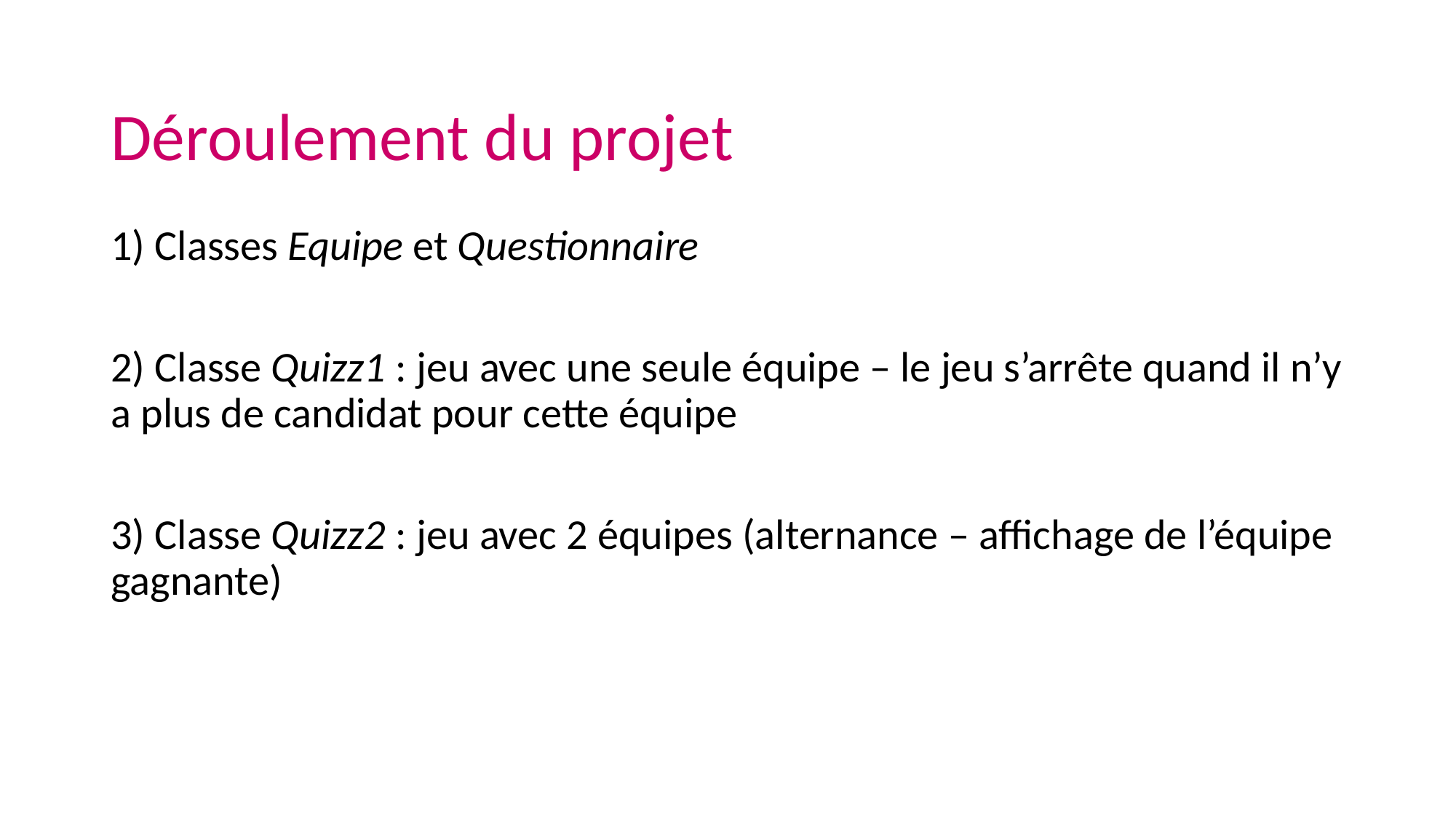

# Déroulement du projet
1) Classes Equipe et Questionnaire

2) Classe Quizz1 : jeu avec une seule équipe – le jeu s’arrête quand il n’y a plus de candidat pour cette équipe

3) Classe Quizz2 : jeu avec 2 équipes (alternance – affichage de l’équipe gagnante)